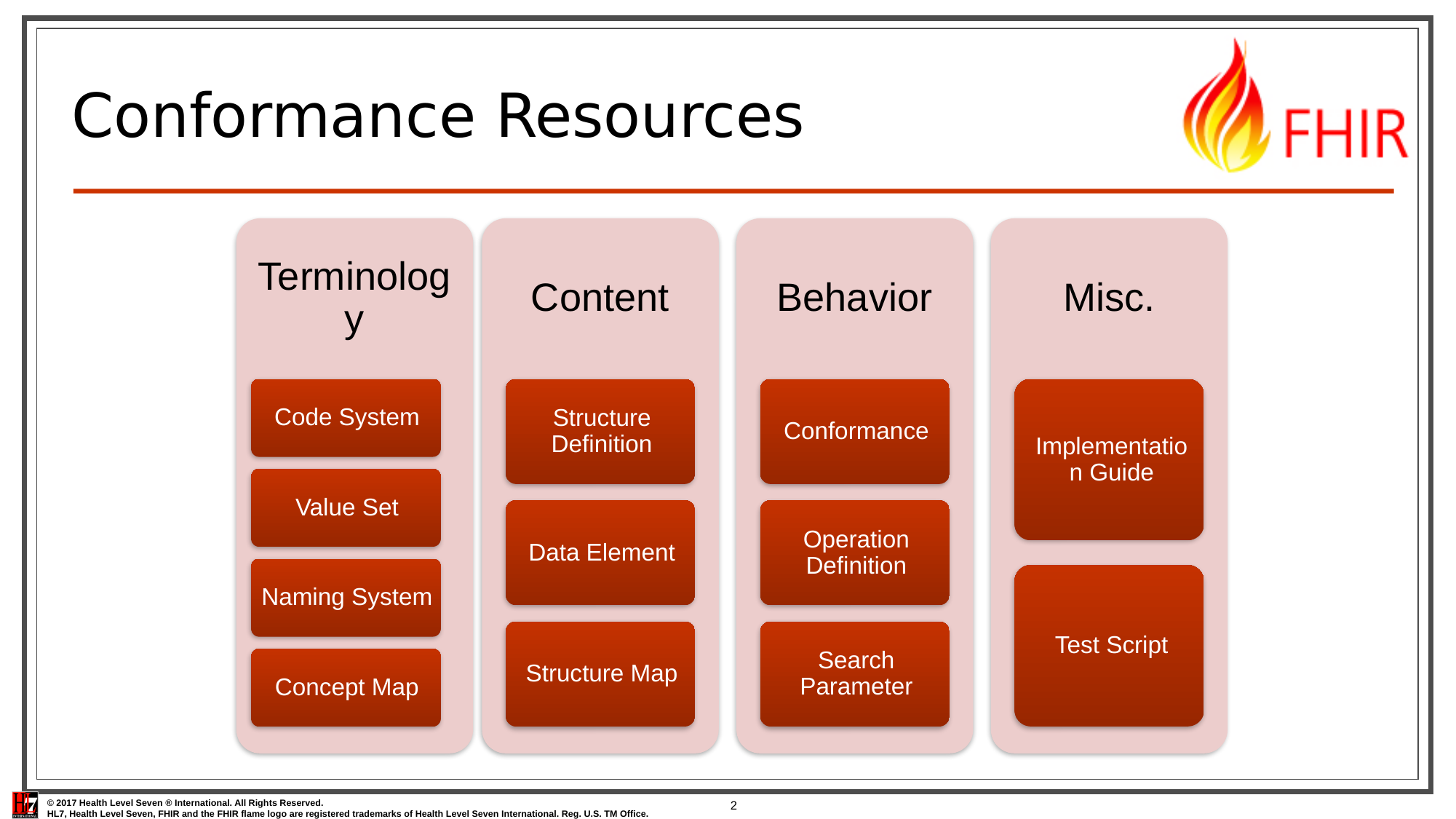

# Conformance Resources
Terminology
Code System
Value Set
Naming System
Concept Map
Content
Structure Definition
Data Element
Structure Map
Behavior
Conformance
Operation Definition
Search Parameter
Misc.
Implementation Guide
Test Script
2